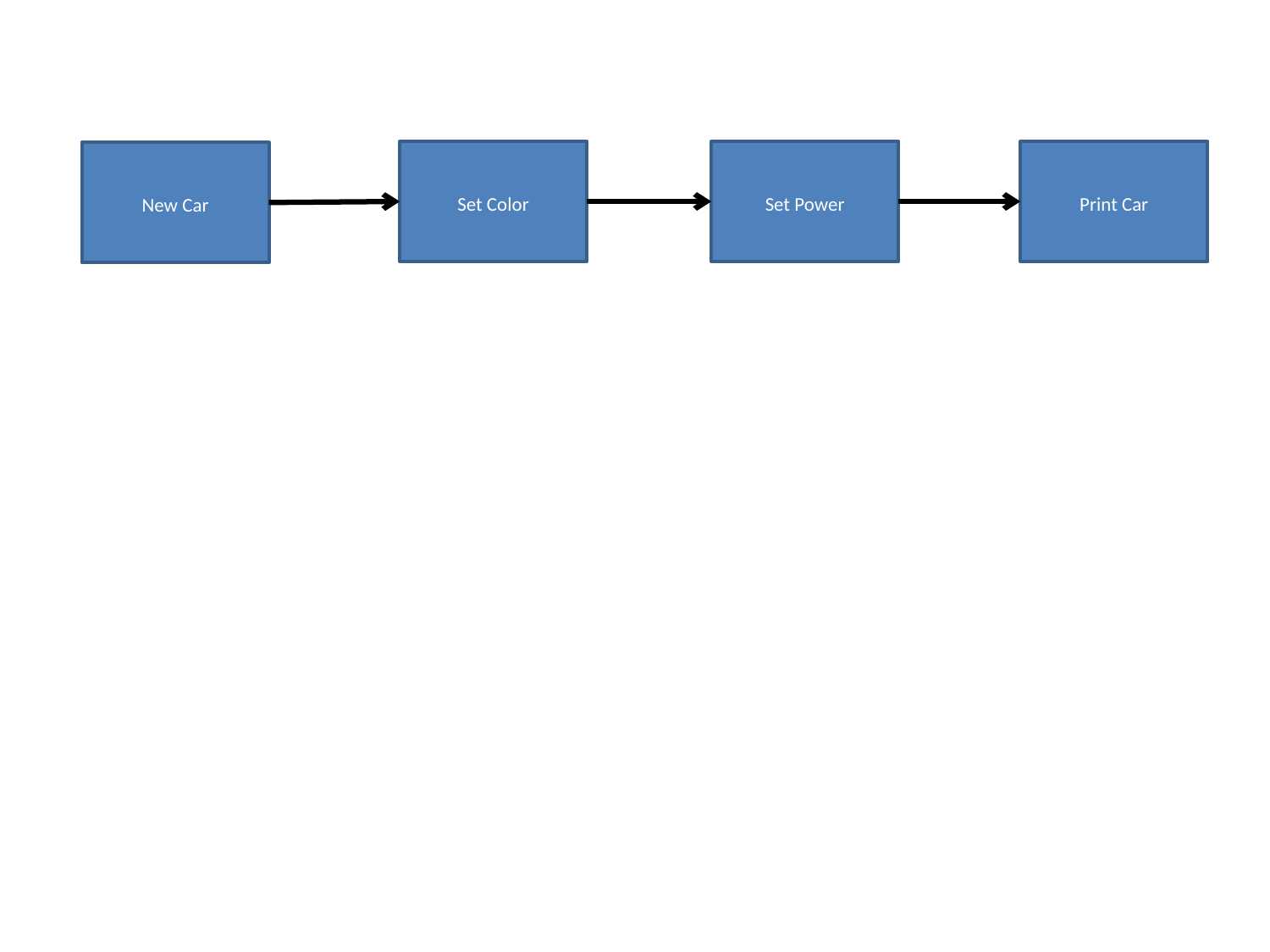

#

Set Color
Set Power
Print Car
New Car